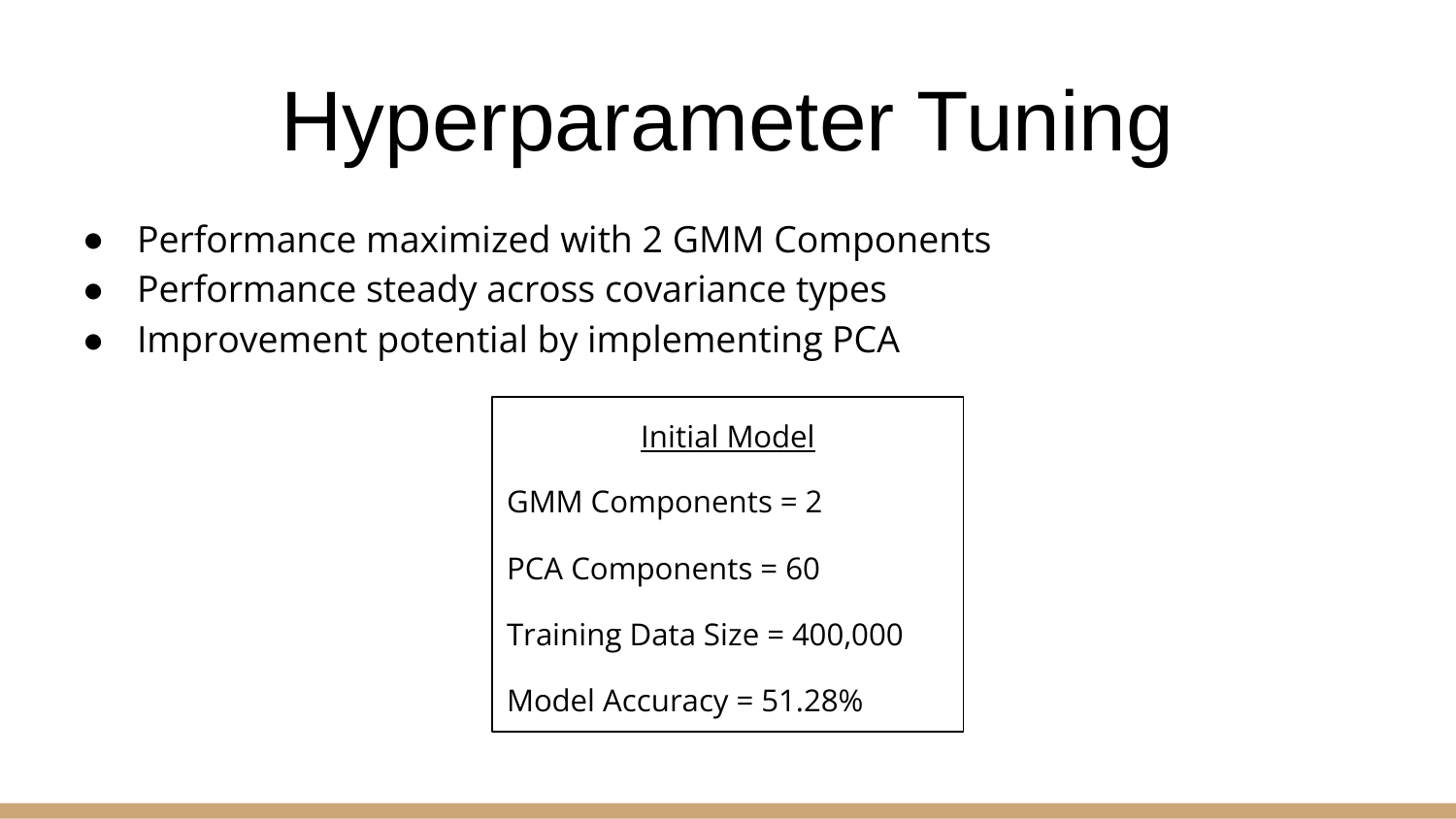

# Hyperparameter Tuning
Performance maximized with 2 GMM Components
Performance steady across covariance types
Improvement potential by implementing PCA

Initial Model
GMM Components = 2
PCA Components = 60
Training Data Size = 400,000
Model Accuracy = 51.28%